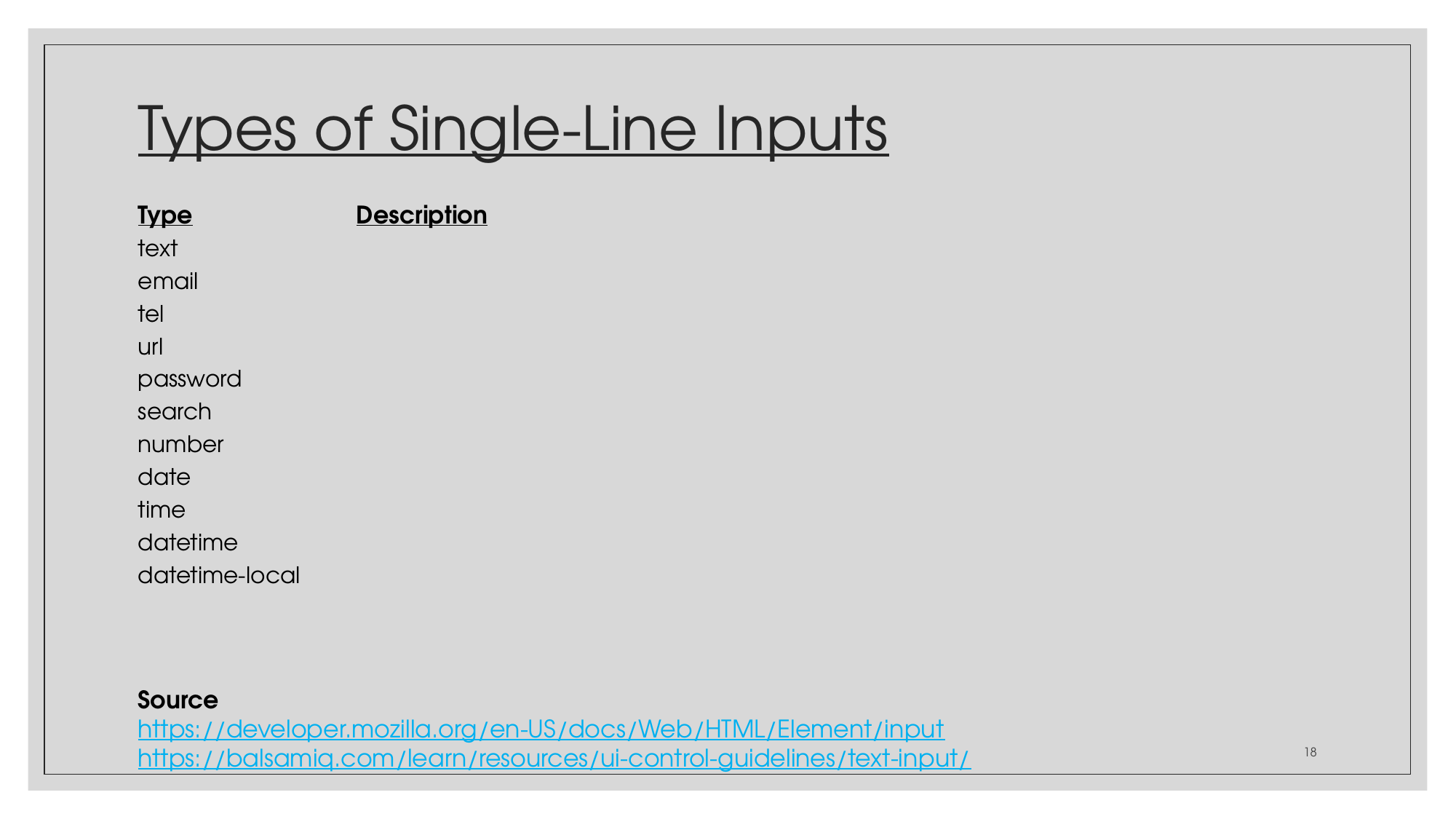

# Types of Single-Line Inputs
Type		Description
text
email
tel
url
password
search
number
date
time
datetime
datetime-local
Source
https://developer.mozilla.org/en-US/docs/Web/HTML/Element/input
https://balsamiq.com/learn/resources/ui-control-guidelines/text-input/
18